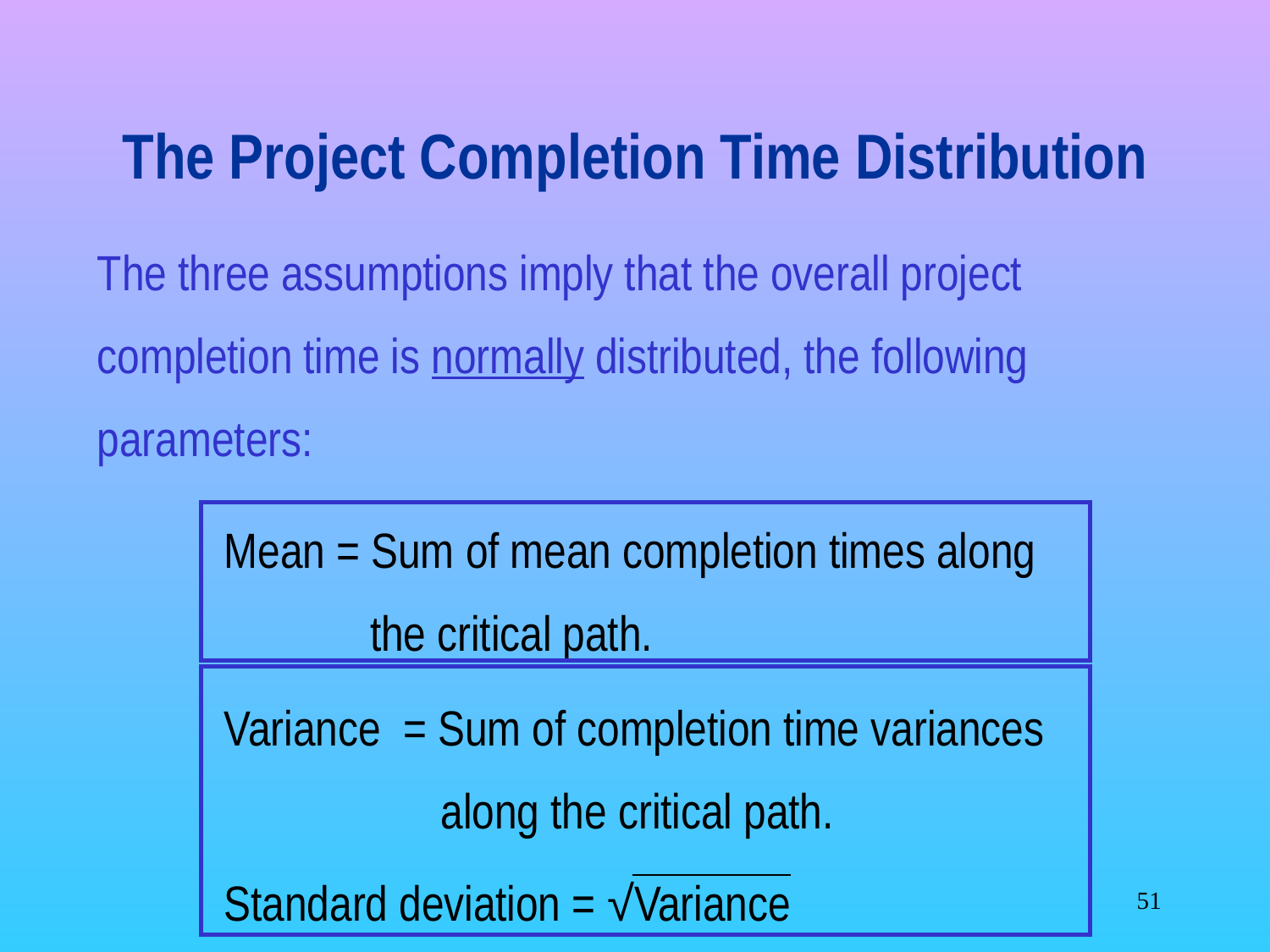

# The Project Completion Time Distribution
The three assumptions imply that the overall project completion time is normally distributed, the following parameters:
	Mean = Sum of mean completion times along 		             the critical path.

	Variance  = Sum of completion time variances 			        along the critical path.
	Standard deviation = √Variance

51